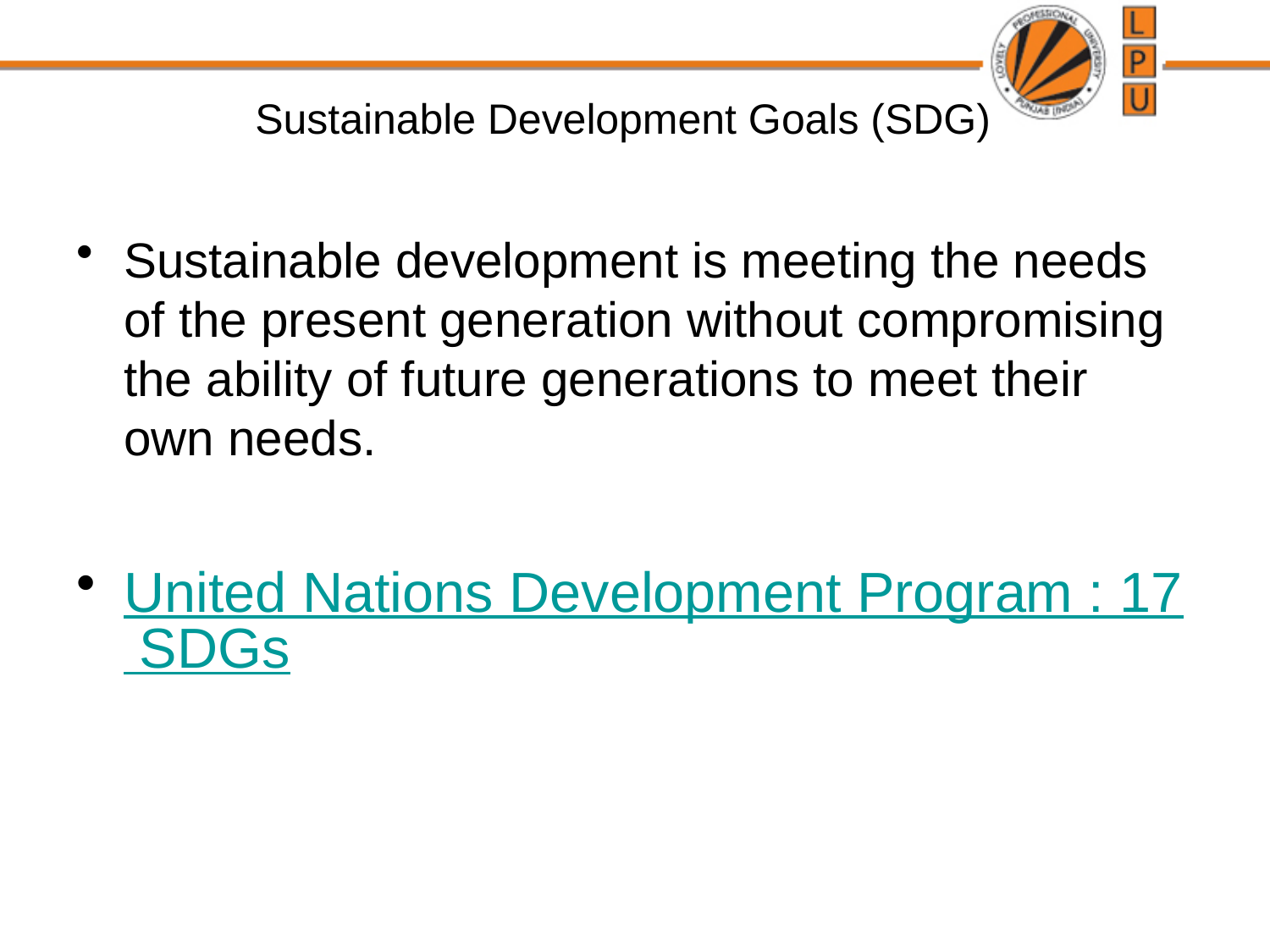

# Sustainable Development Goals (SDG)
Sustainable development is meeting the needs of the present generation without compromising the ability of future generations to meet their own needs.

United Nations Development Program : 17 SDGs